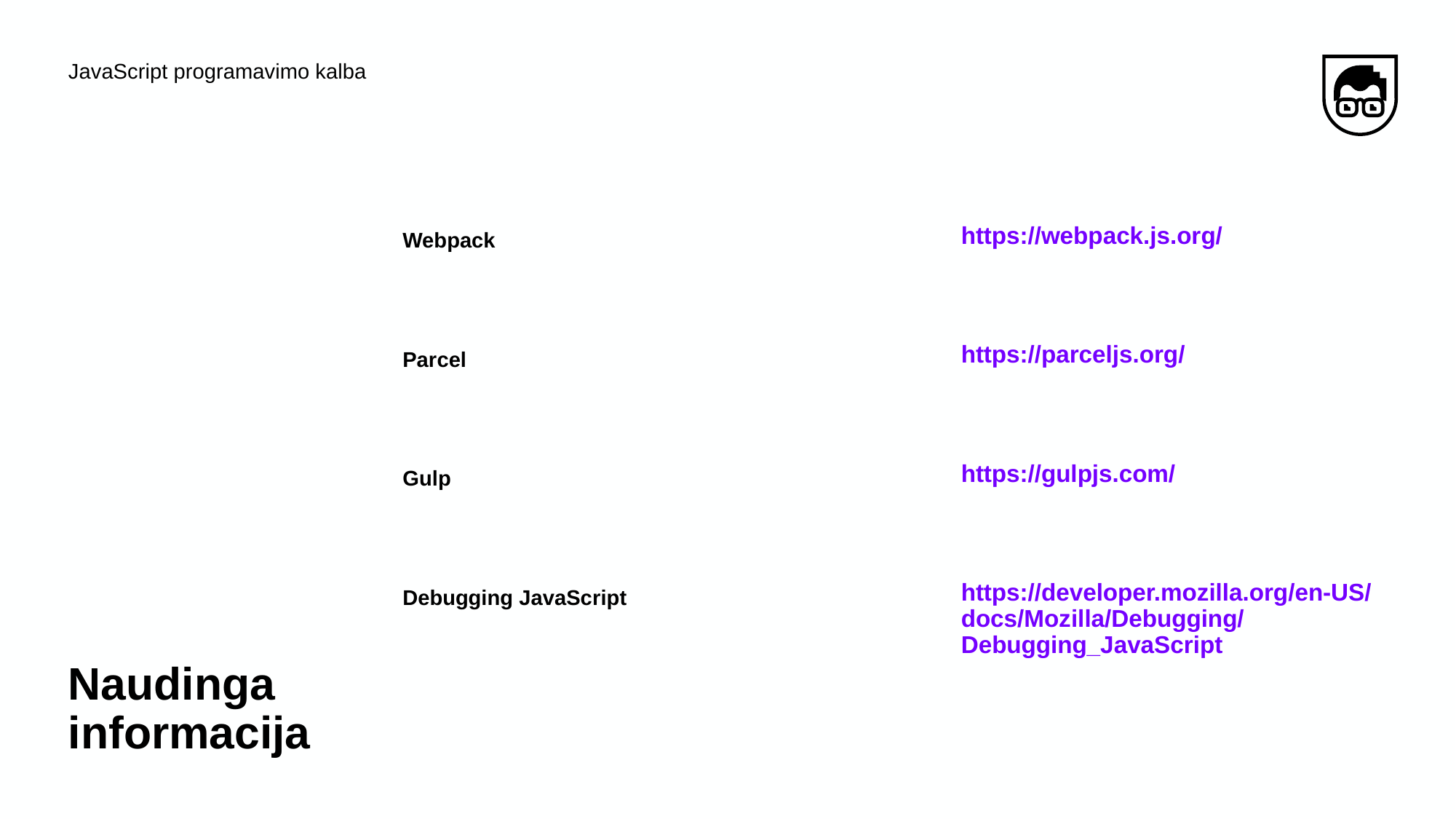

JavaScript programavimo kalba
Webpack
https://webpack.js.org/
Parcel
https://parceljs.org/
Gulp
https://gulpjs.com/
Debugging JavaScript
https://developer.mozilla.org/en-US/docs/Mozilla/Debugging/Debugging_JavaScript
# Naudinga informacija